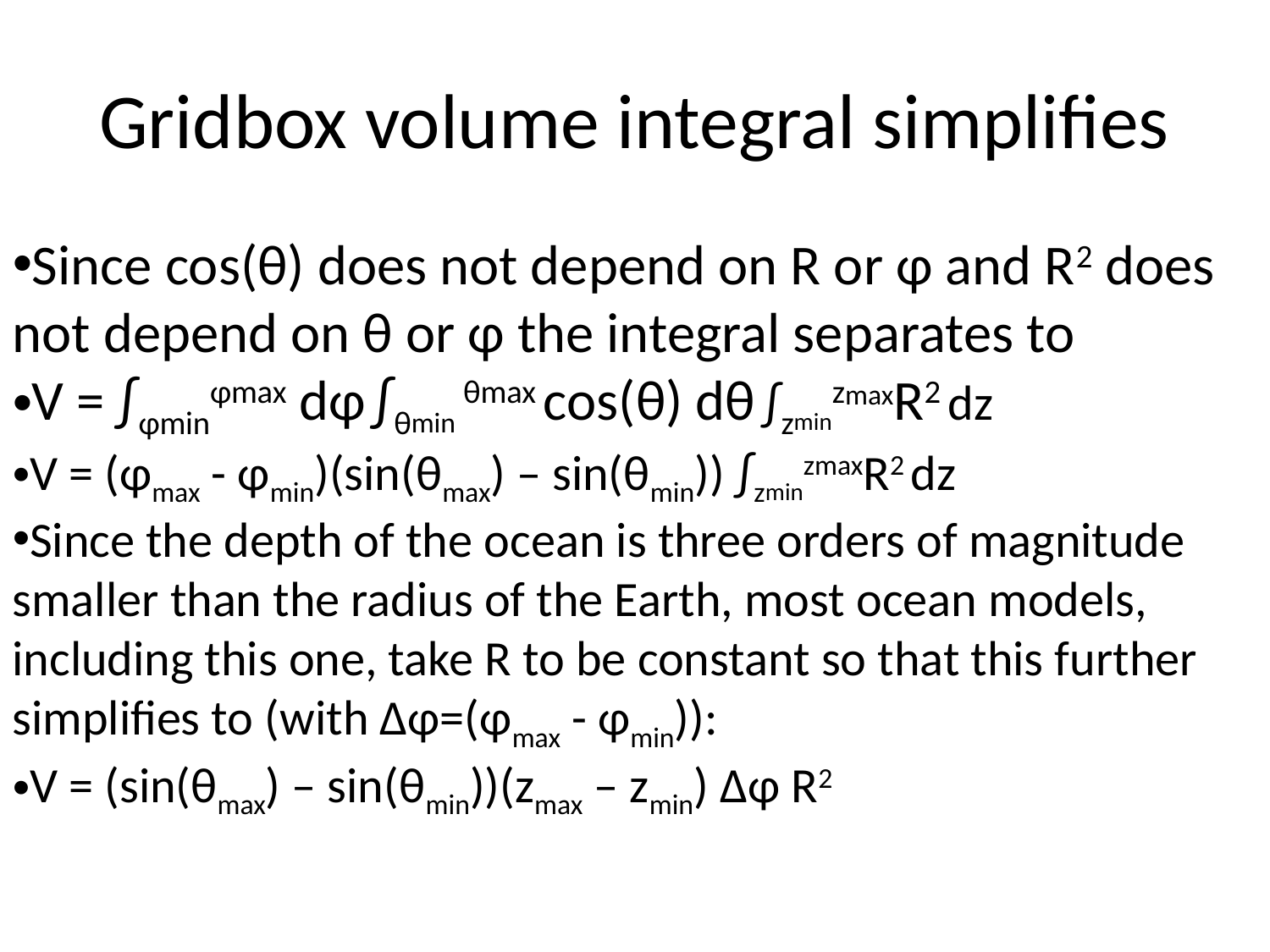

Gridbox volume integral simplifies
Since cos(θ) does not depend on R or φ and R2 does not depend on θ or φ the integral separates to
V = ∫φminφmax dφ ∫θmin θmax cos(θ) dθ ∫zminzmaxR2 dz
V = (φmax - φmin)(sin(θmax) – sin(θmin)) ∫zminzmaxR2 dz
Since the depth of the ocean is three orders of magnitude smaller than the radius of the Earth, most ocean models, including this one, take R to be constant so that this further simplifies to (with Δφ=(φmax - φmin)):
V = (sin(θmax) – sin(θmin))(zmax – zmin) Δφ R2